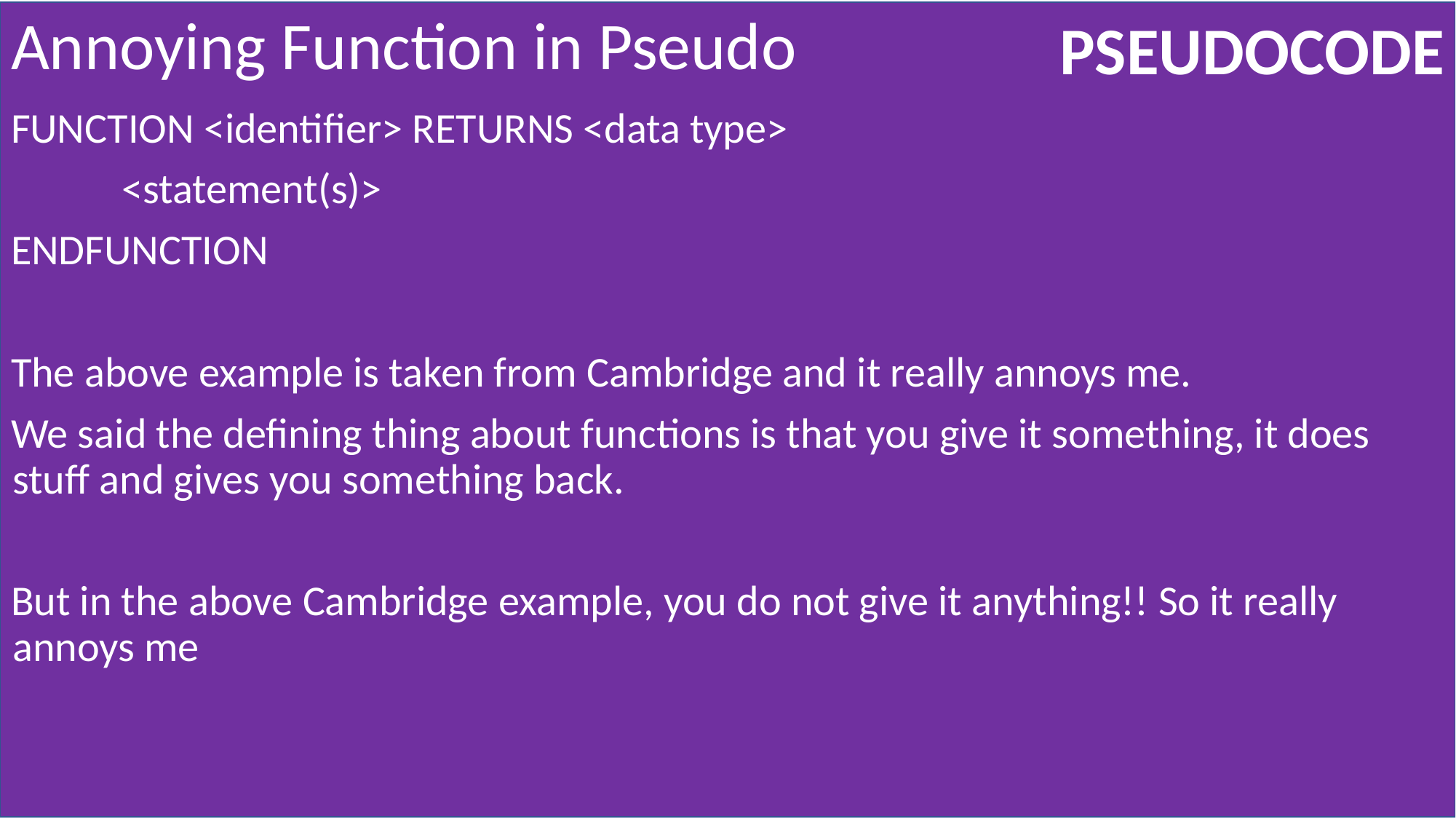

# Annoying Function in Pseudo
FUNCTION <identifier> RETURNS <data type>
		<statement(s)>
ENDFUNCTION

The above example is taken from Cambridge and it really annoys me.
We said the defining thing about functions is that you give it something, it does stuff and gives you something back.

But in the above Cambridge example, you do not give it anything!! So it really annoys me